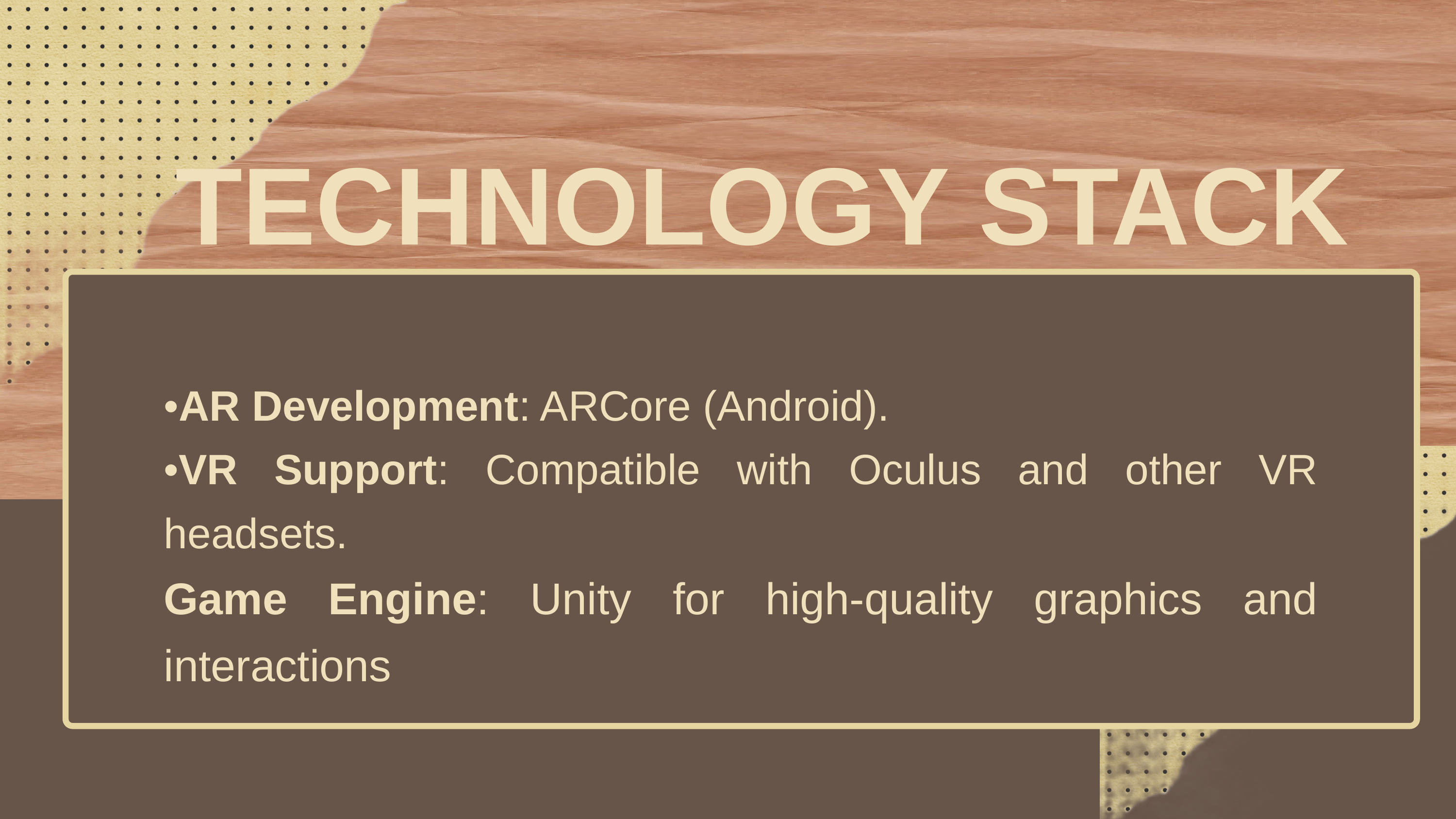

TECHNOLOGY STACK

•AR Development: ARCore (Android).
•VR Support: Compatible with Oculus and other VR headsets.
Game Engine: Unity for high-quality graphics and interactions